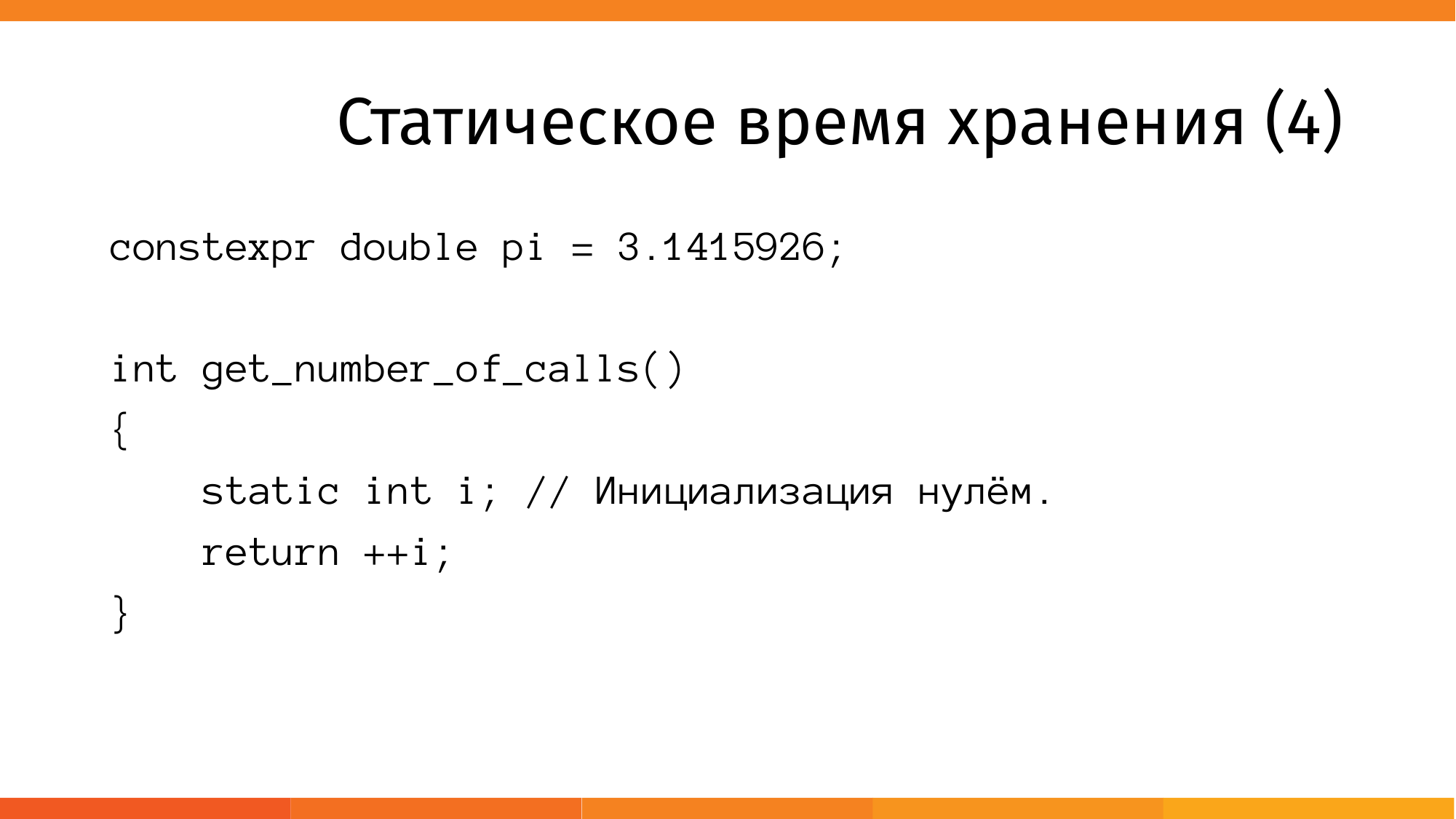

# Статическое время хранения (4)
constexpr double pi = 3.1415926;

int get_number_of_calls()
{
    static int i; // Инициализация нулём.
    return ++i;
}